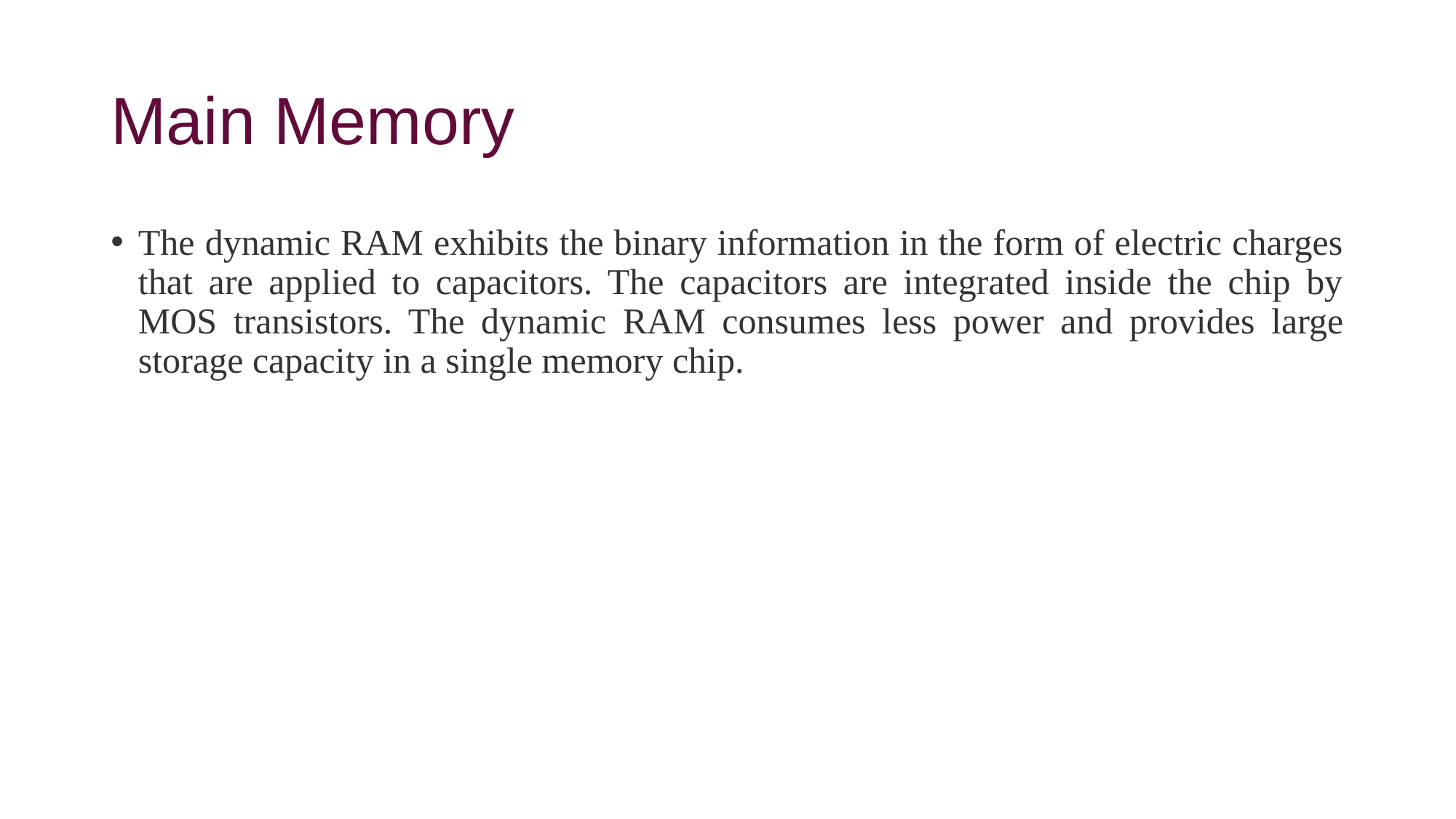

# Main Memory
The dynamic RAM exhibits the binary information in the form of electric charges that are applied to capacitors. The capacitors are integrated inside the chip by MOS transistors. The dynamic RAM consumes less power and provides large storage capacity in a single memory chip.